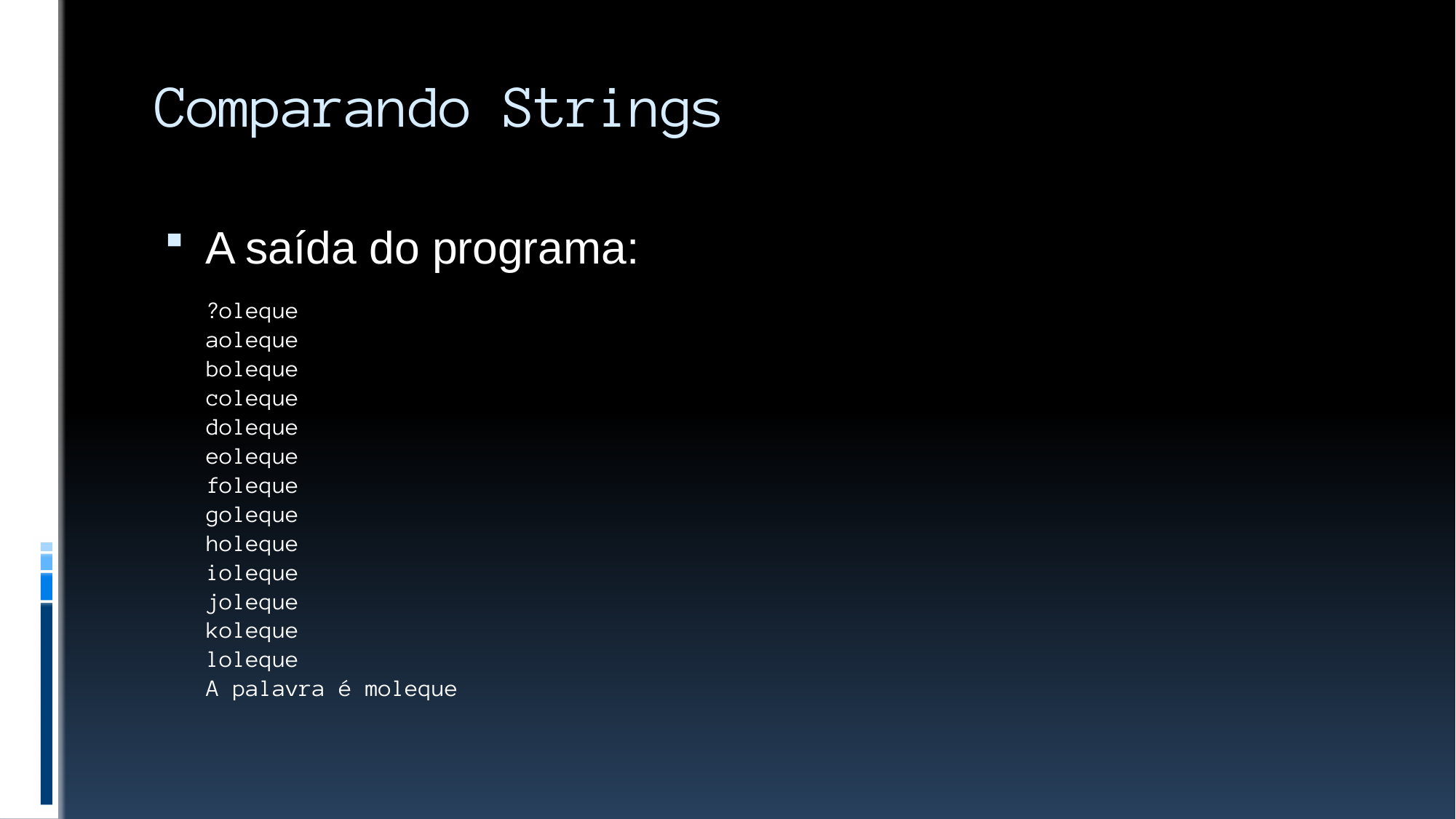

# Comparando Strings
A saída do programa:

?oleque
aoleque
boleque
coleque
doleque
eoleque
foleque
goleque
holeque
ioleque
joleque
koleque
loleque
A palavra é moleque